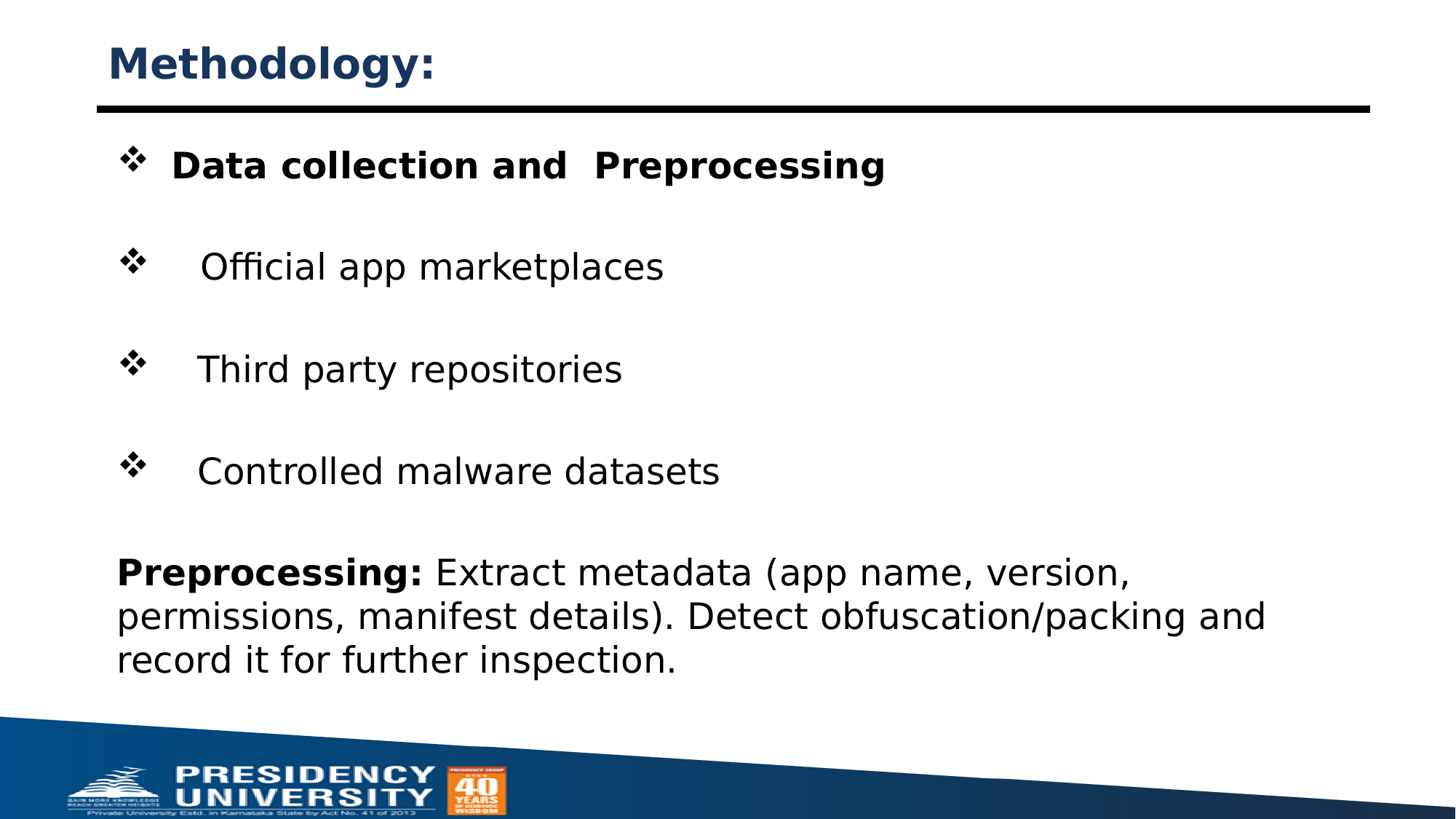

# Methodology:
Data collection and  Preprocessing

   Official app marketplaces

   Third party repositories

   Controlled malware datasets

Preprocessing: Extract metadata (app name, version, permissions, manifest details). Detect obfuscation/packing and record it for further inspection.